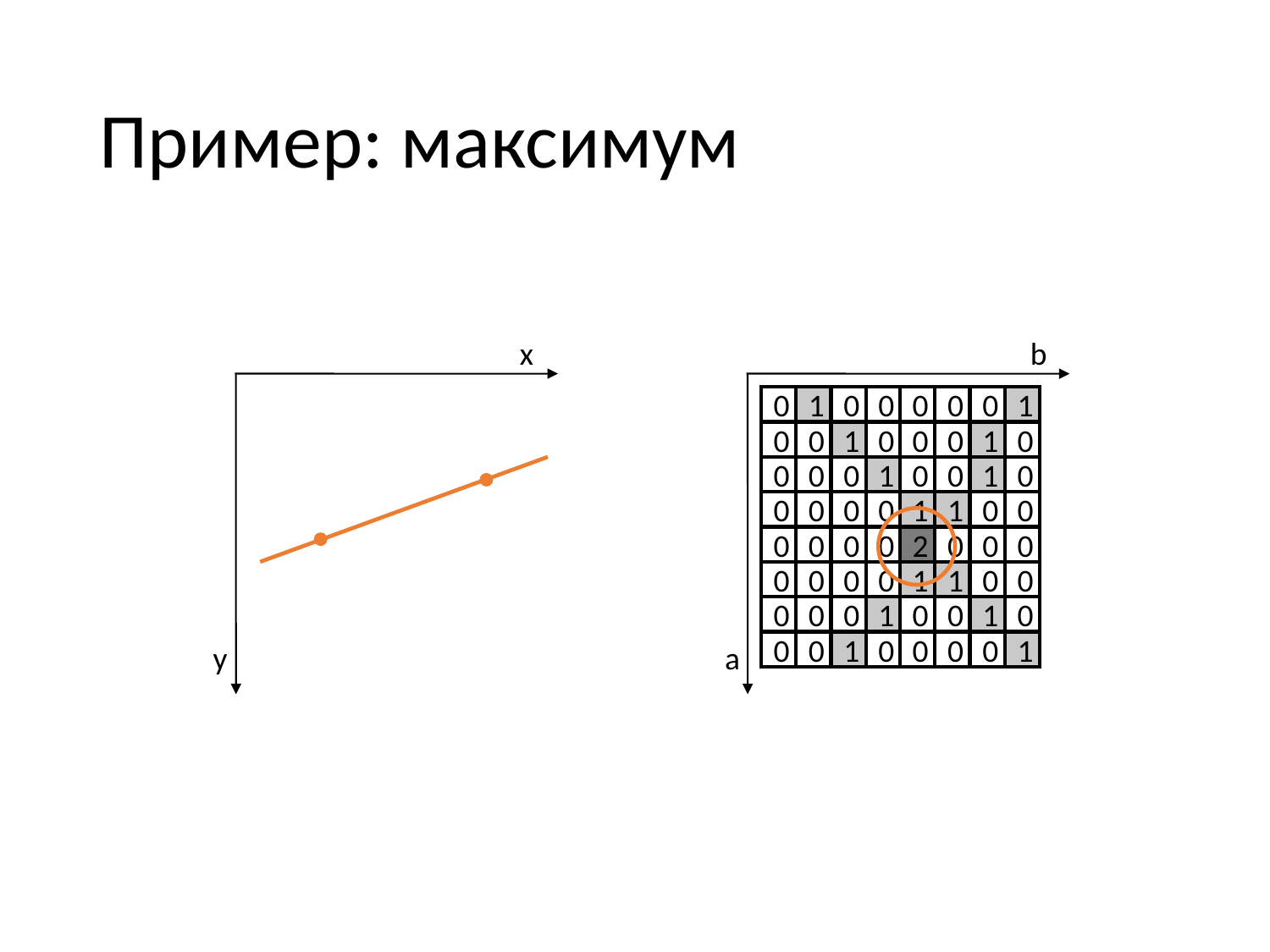

Пример: максимум
x
b

0
1
0
0
0
0
0
1
0
0
1
0
0
0
1
0

0
0
0
1
0
0
1
0

0
0
0
0
1
1
0
0

0
0
0
0
2
0
0
0

0
0
0
0
1
1
0
0
0
0
0
1
0
0
1
0
y
a
0
0
1
0
0
0
0
1